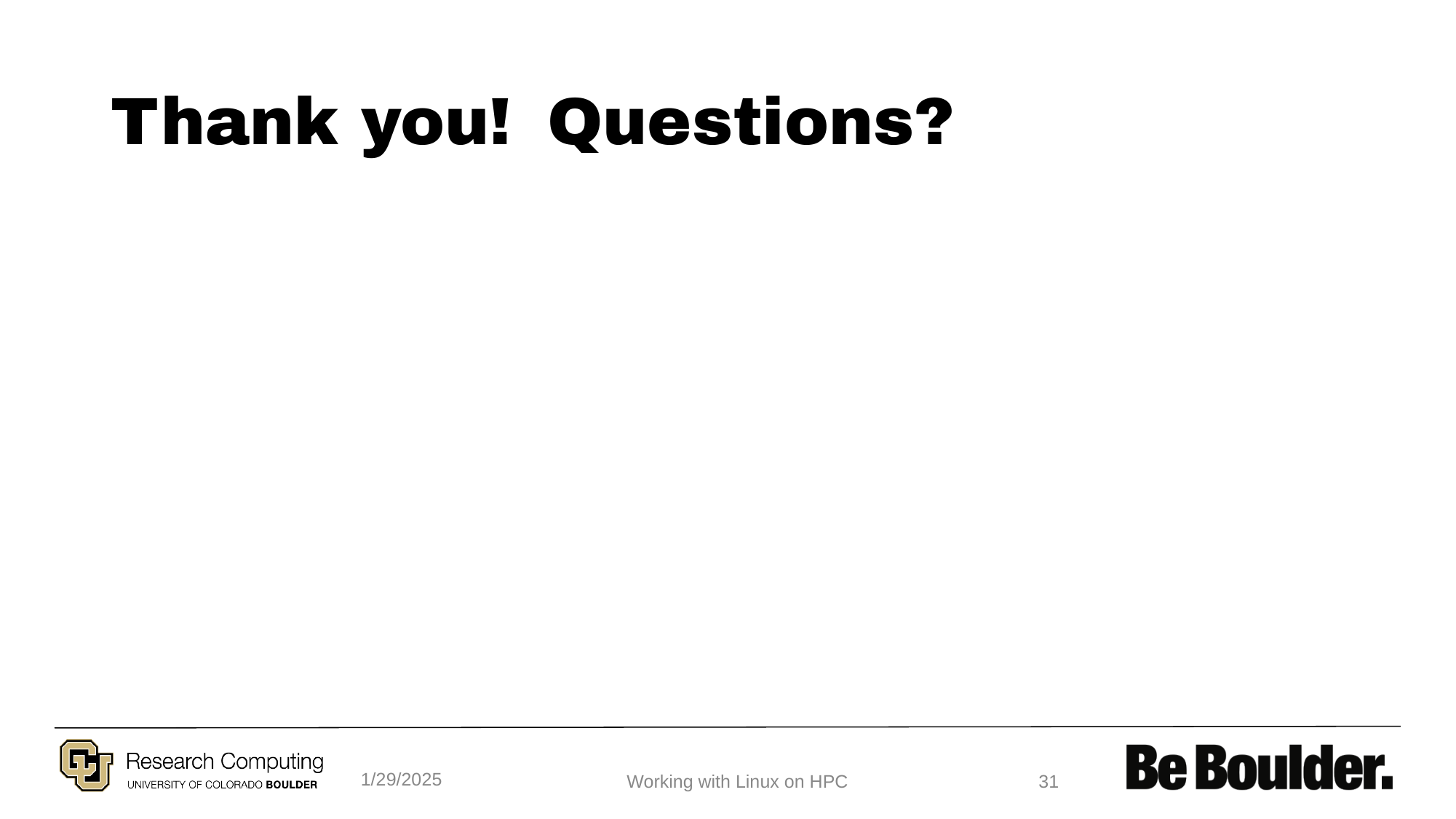

# Thank you!	Questions?
1/29/2025
Working with Linux on HPC
31